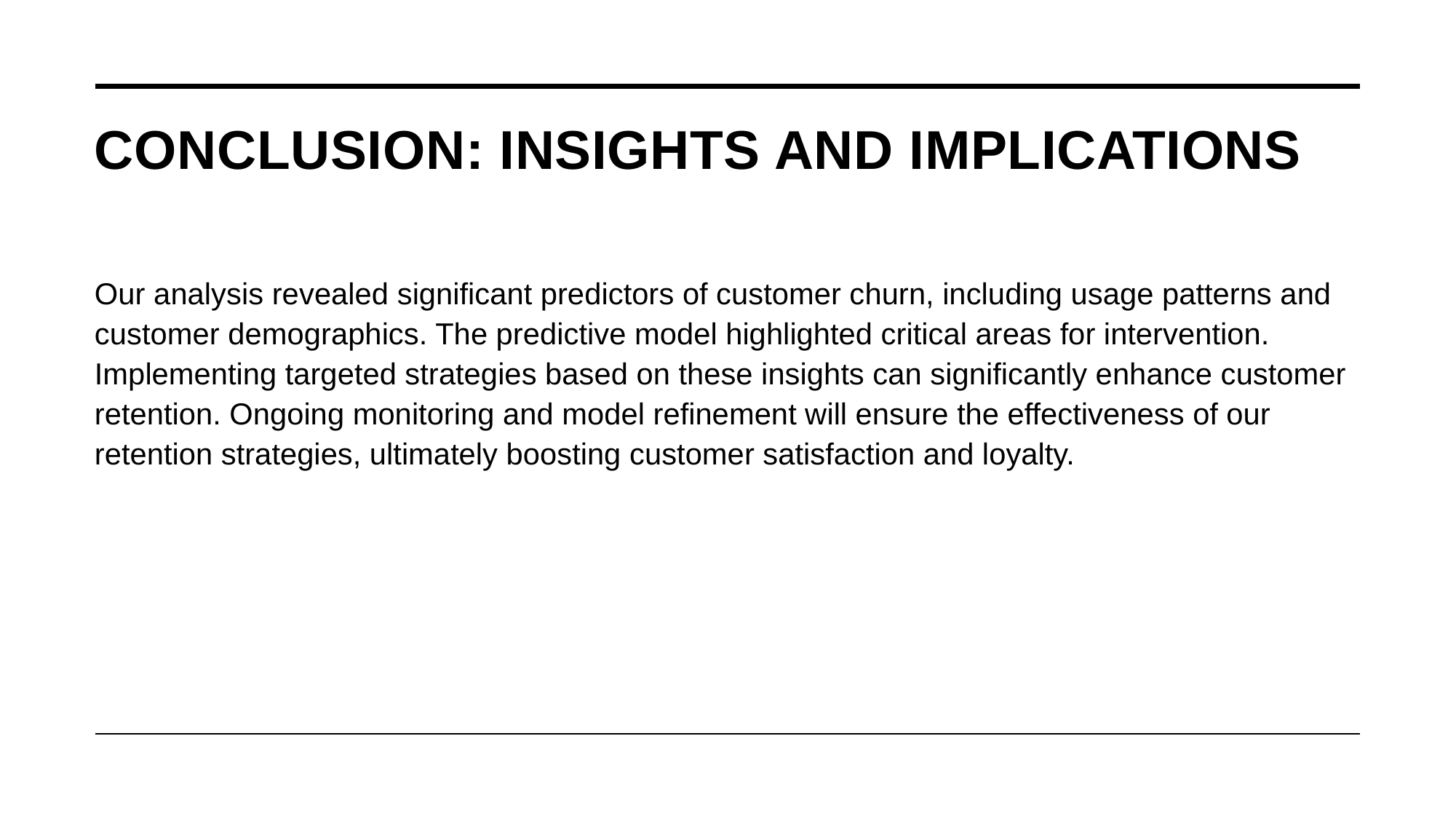

# Conclusion: Insights and Implications
Our analysis revealed significant predictors of customer churn, including usage patterns and customer demographics. The predictive model highlighted critical areas for intervention. Implementing targeted strategies based on these insights can significantly enhance customer retention. Ongoing monitoring and model refinement will ensure the effectiveness of our retention strategies, ultimately boosting customer satisfaction and loyalty.